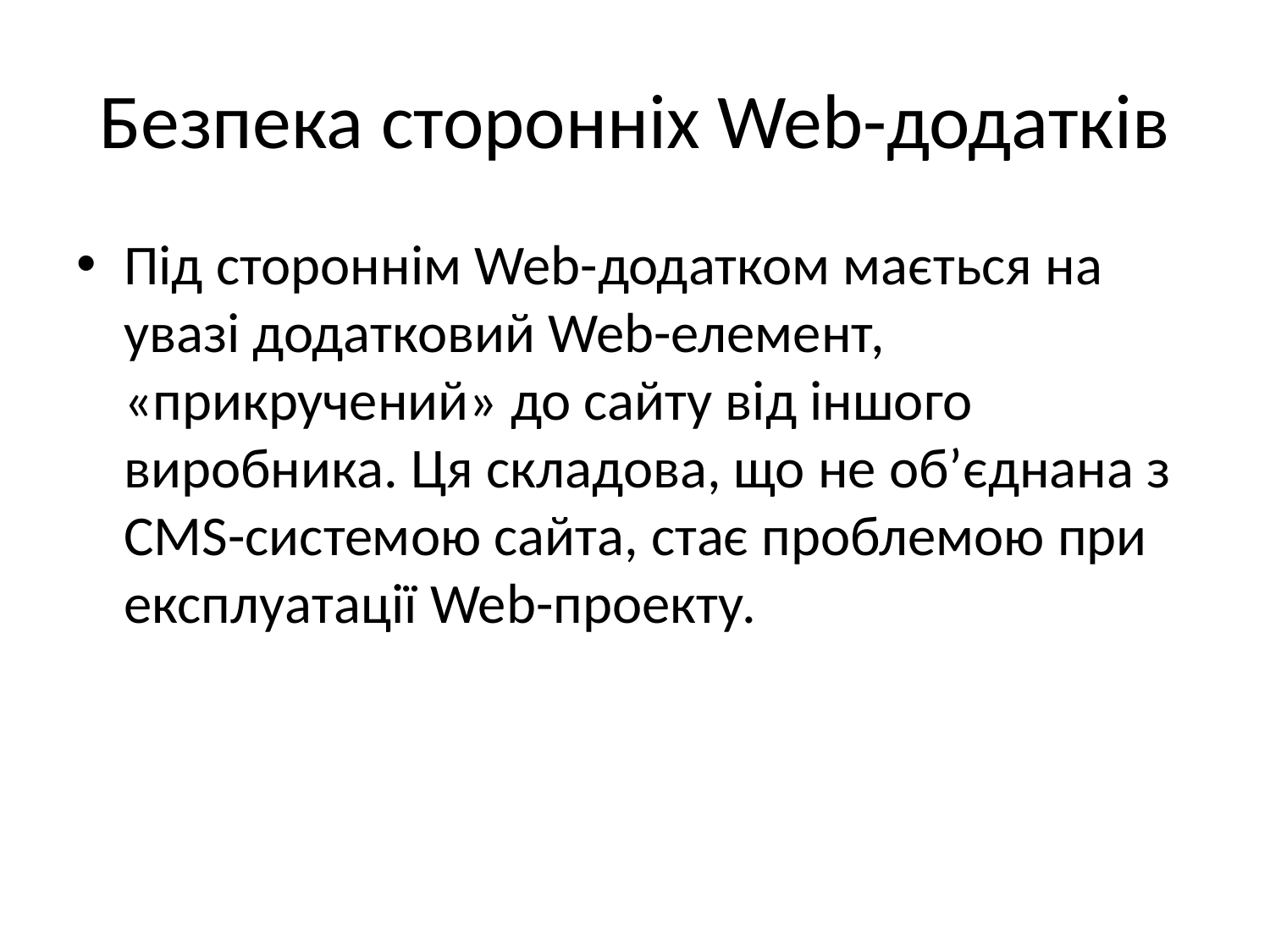

# Безпека сторонніх Web-додатків
Під стороннім Web-додатком мається на увазі додатковий Web-елемент, «прикручений» до сайту від іншого виробника. Ця складова, що не об’єднана з CMS-системою сайта, стає проблемою при експлуатації Web-проекту.